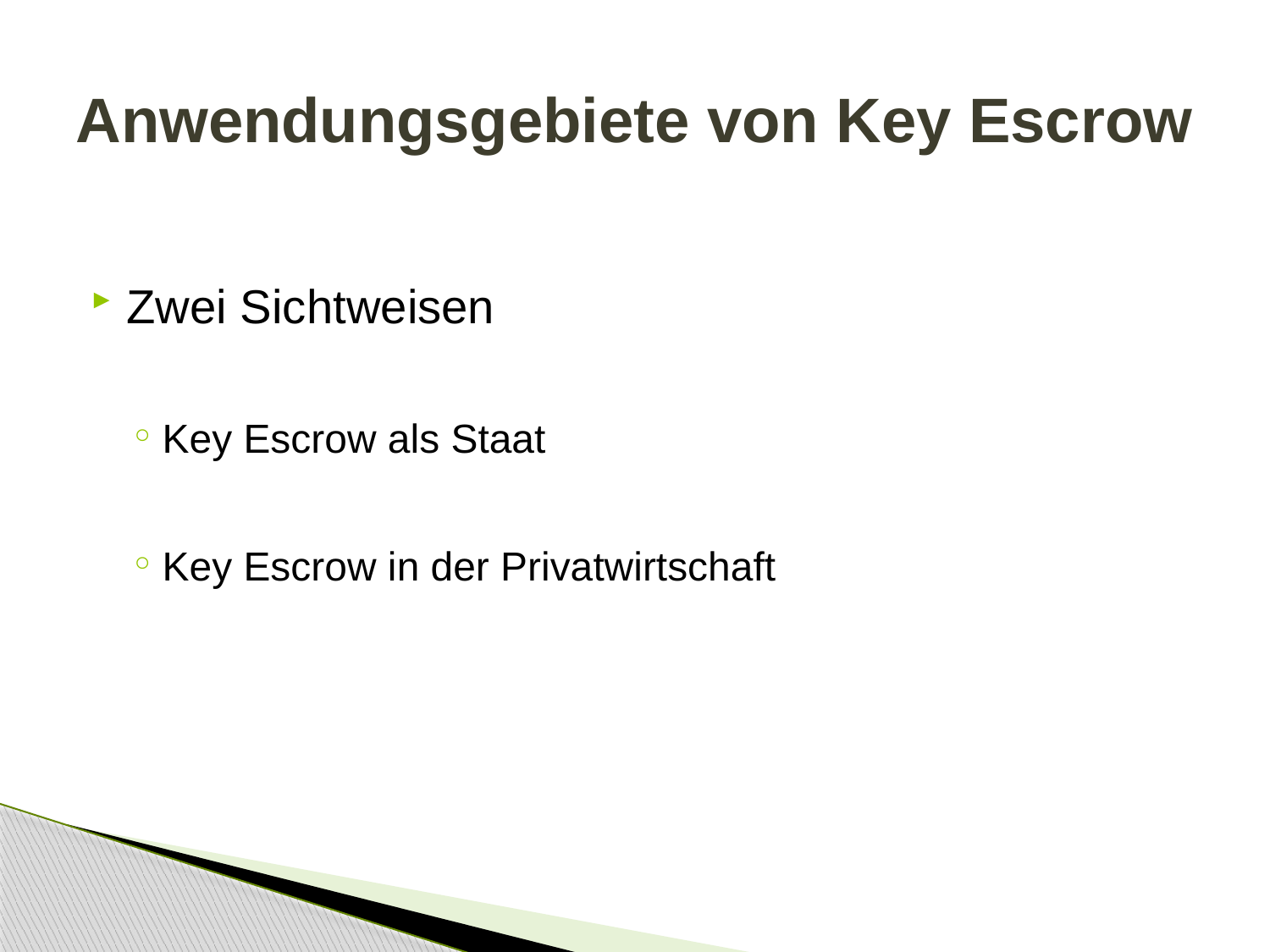

# Anwendungsgebiete von Key Escrow

Zwei Sichtweisen

Key Escrow als Staat

Key Escrow in der Privatwirtschaft